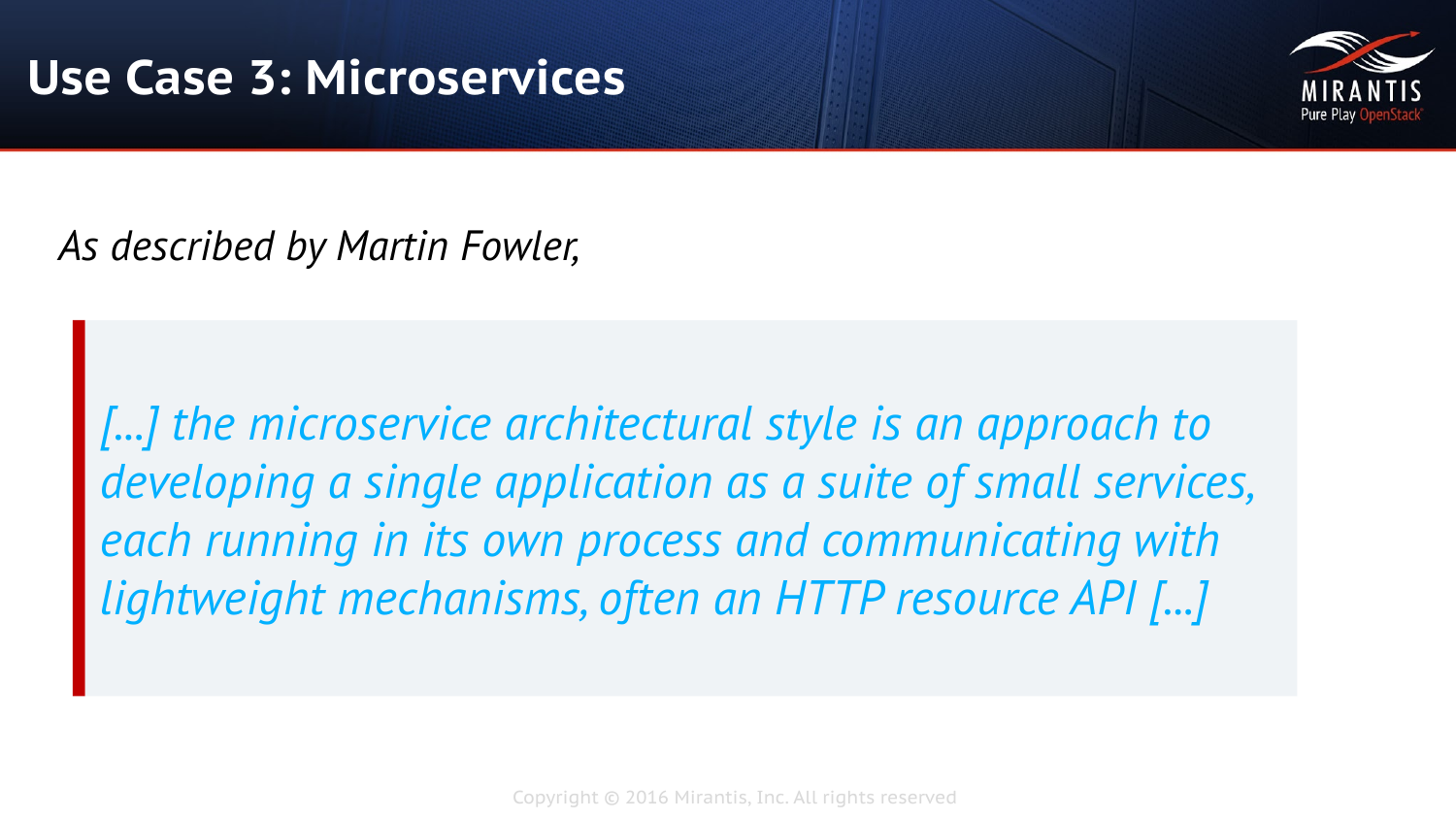

# Use Case 3: Microservices
As described by Martin Fowler,
[...] the microservice architectural style is an approach to developing a single application as a suite of small services, each running in its own process and communicating with lightweight mechanisms, often an HTTP resource API [...]